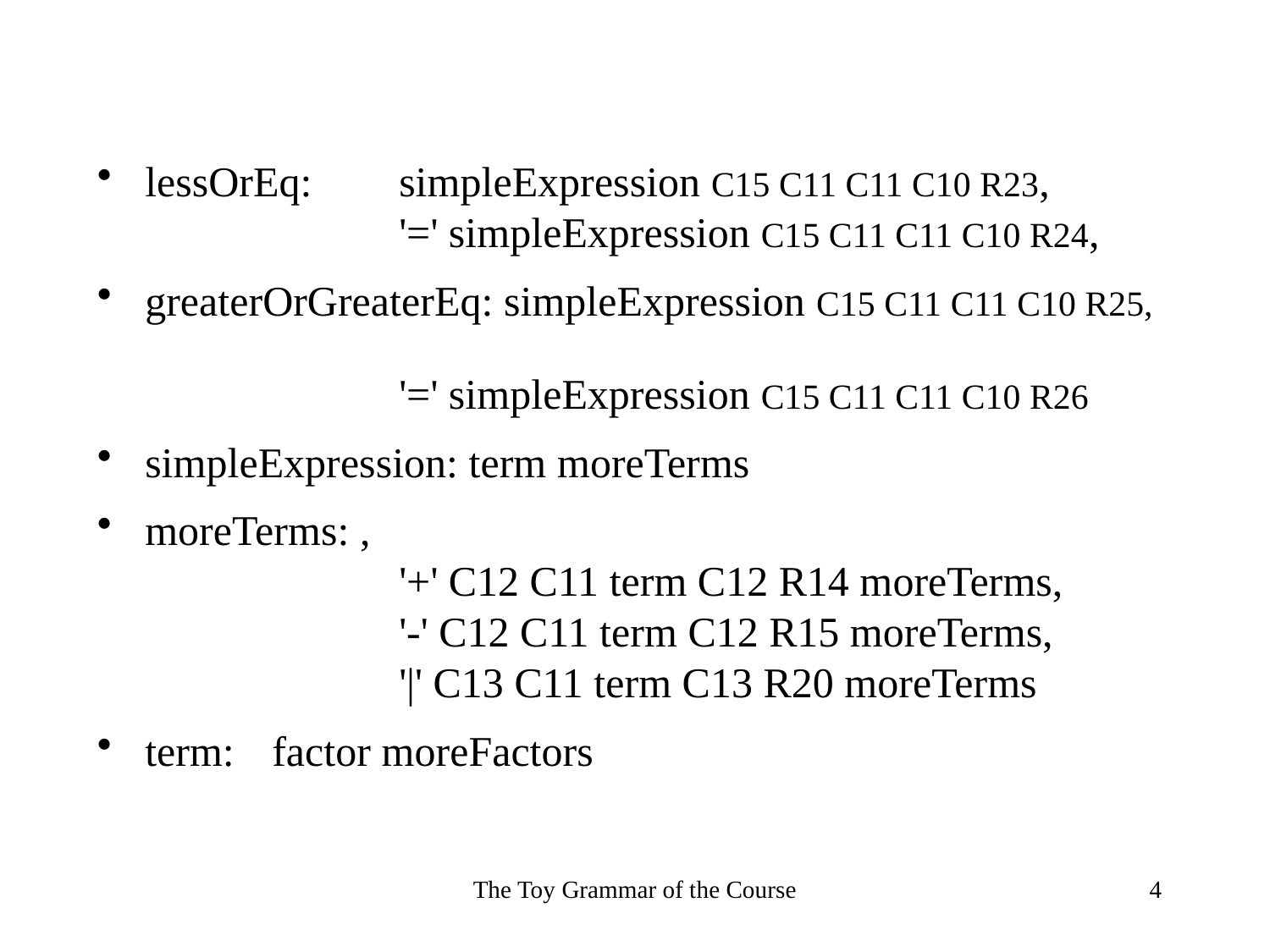

lessOrEq: 	simpleExpression C15 C11 C11 C10 R23,
		'=' simpleExpression C15 C11 C11 C10 R24,
greaterOrGreaterEq: simpleExpression C15 C11 C11 C10 R25,
		'=' simpleExpression C15 C11 C11 C10 R26
simpleExpression: term moreTerms
moreTerms: ,
		'+' C12 C11 term C12 R14 moreTerms,
		'-' C12 C11 term C12 R15 moreTerms,
		'|' C13 C11 term C13 R20 moreTerms
term: 	factor moreFactors

The Toy Grammar of the Course
4